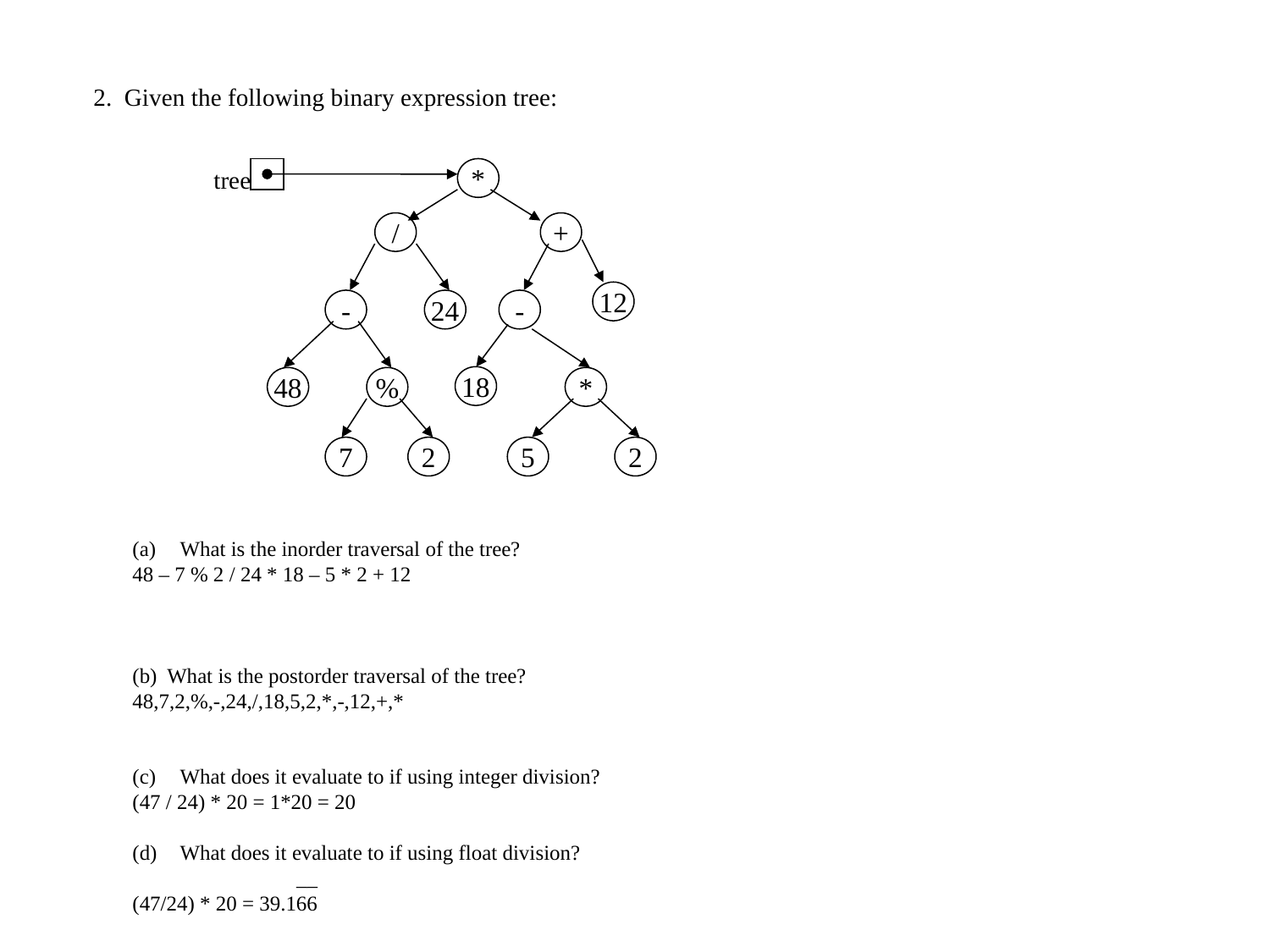

2.  Given the following binary expression tree:
tree

*

/
+

12
-
24
-

18
48
%
*

7
2
5
2
What is the inorder traversal of the tree?
48 – 7 % 2 / 24 * 18 – 5 * 2 + 12

(b)  What is the postorder traversal of the tree?
48,7,2,%,-,24,/,18,5,2,*,-,12,+,*

What does it evaluate to if using integer division?
(47 / 24) * 20 = 1*20 = 20

   What does it evaluate to if using float division?
	       __
(47/24) * 20 = 39.166